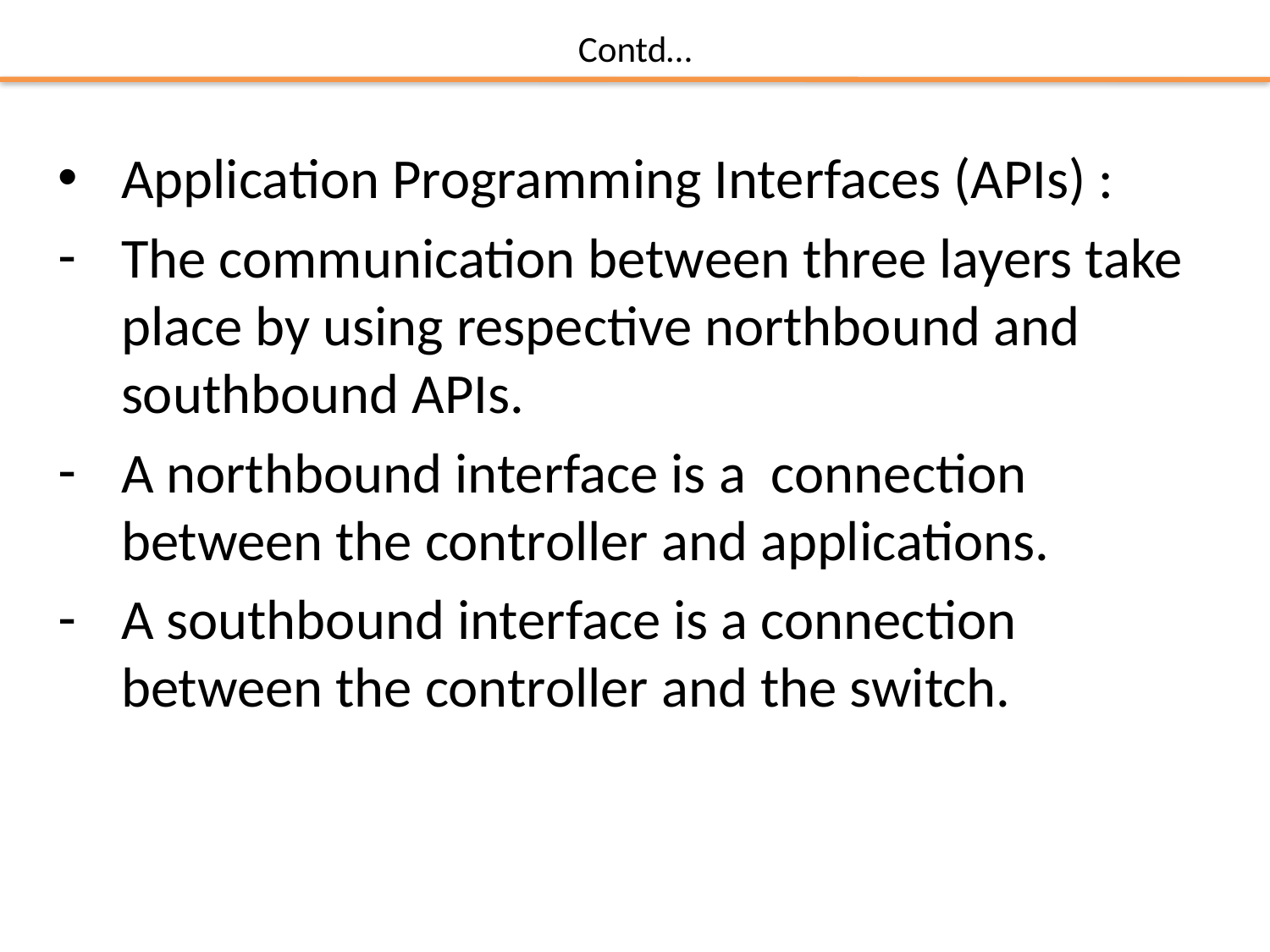

# Contd…
Application Programming Interfaces (APIs) :
The communication between three layers take place by using respective northbound and southbound APIs.
A northbound interface is a  connection between the controller and applications.
A southbound interface is a connection between the controller and the switch.